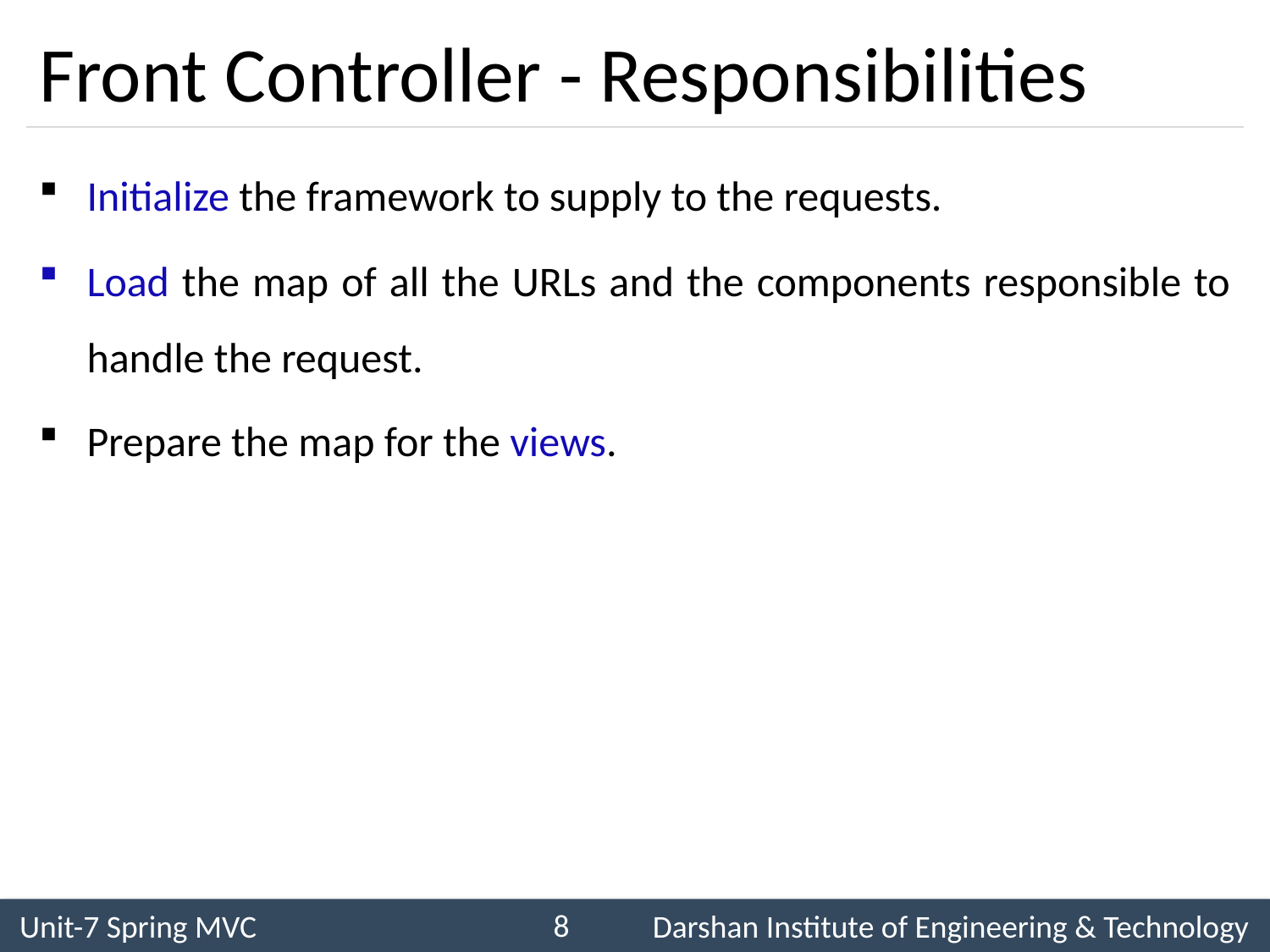

# Front Controller - Responsibilities
Initialize the framework to supply to the requests.
Load the map of all the URLs and the components responsible to handle the request.
Prepare the map for the views.

8